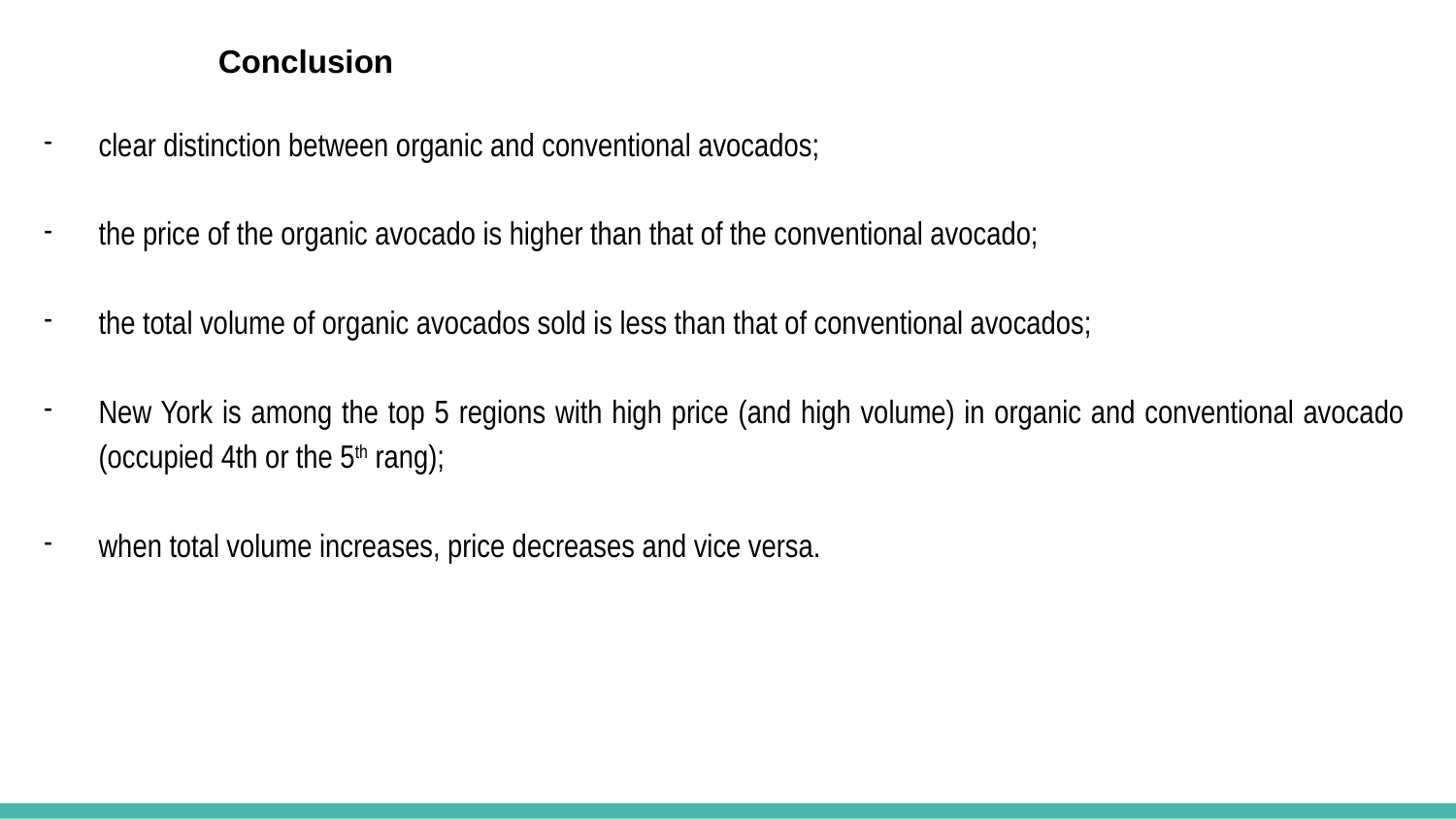

# Conclusion
clear distinction between organic and conventional avocados;

the price of the organic avocado is higher than that of the conventional avocado;

the total volume of organic avocados sold is less than that of conventional avocados;

New York is among the top 5 regions with high price (and high volume) in organic and conventional avocado (occupied 4th or the 5th rang);

when total volume increases, price decreases and vice versa.